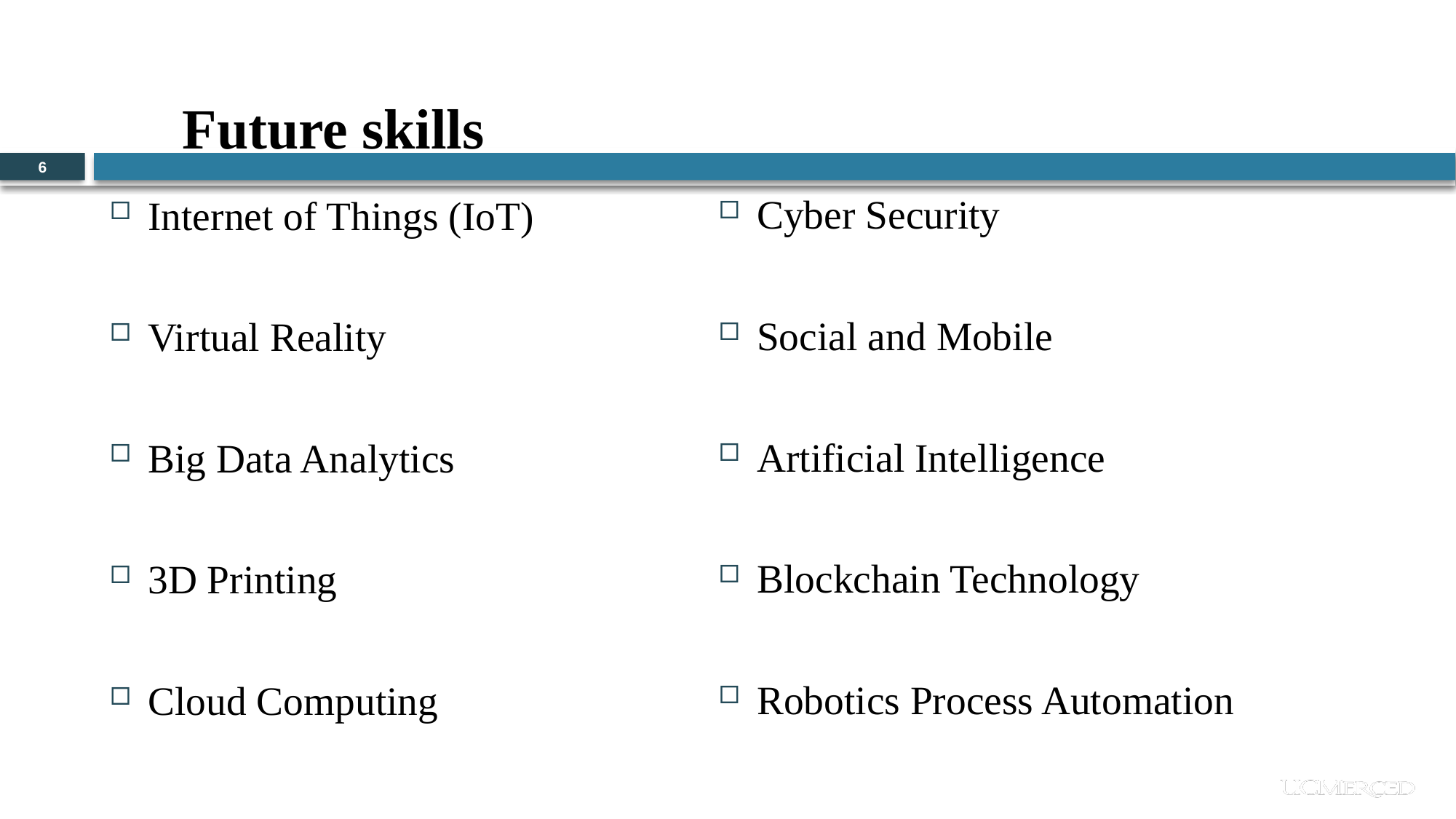

Future skills
6
Cyber Security
Social and Mobile
Artificial Intelligence
Blockchain Technology
Robotics Process Automation

Internet of Things (IoT)
Virtual Reality
Big Data Analytics
3D Printing
Cloud Computing